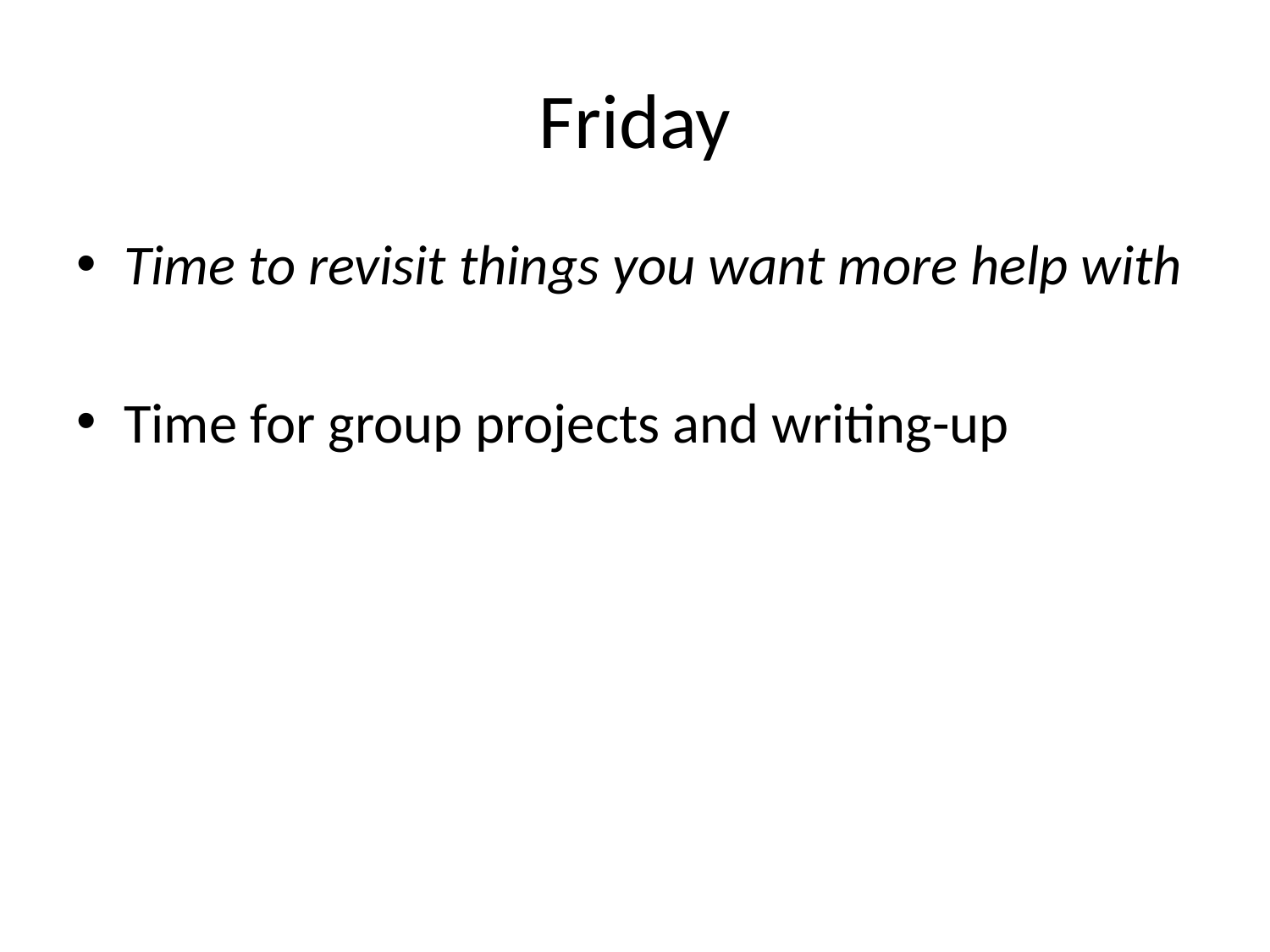

# Friday
Time to revisit things you want more help with

Time for group projects and writing-up